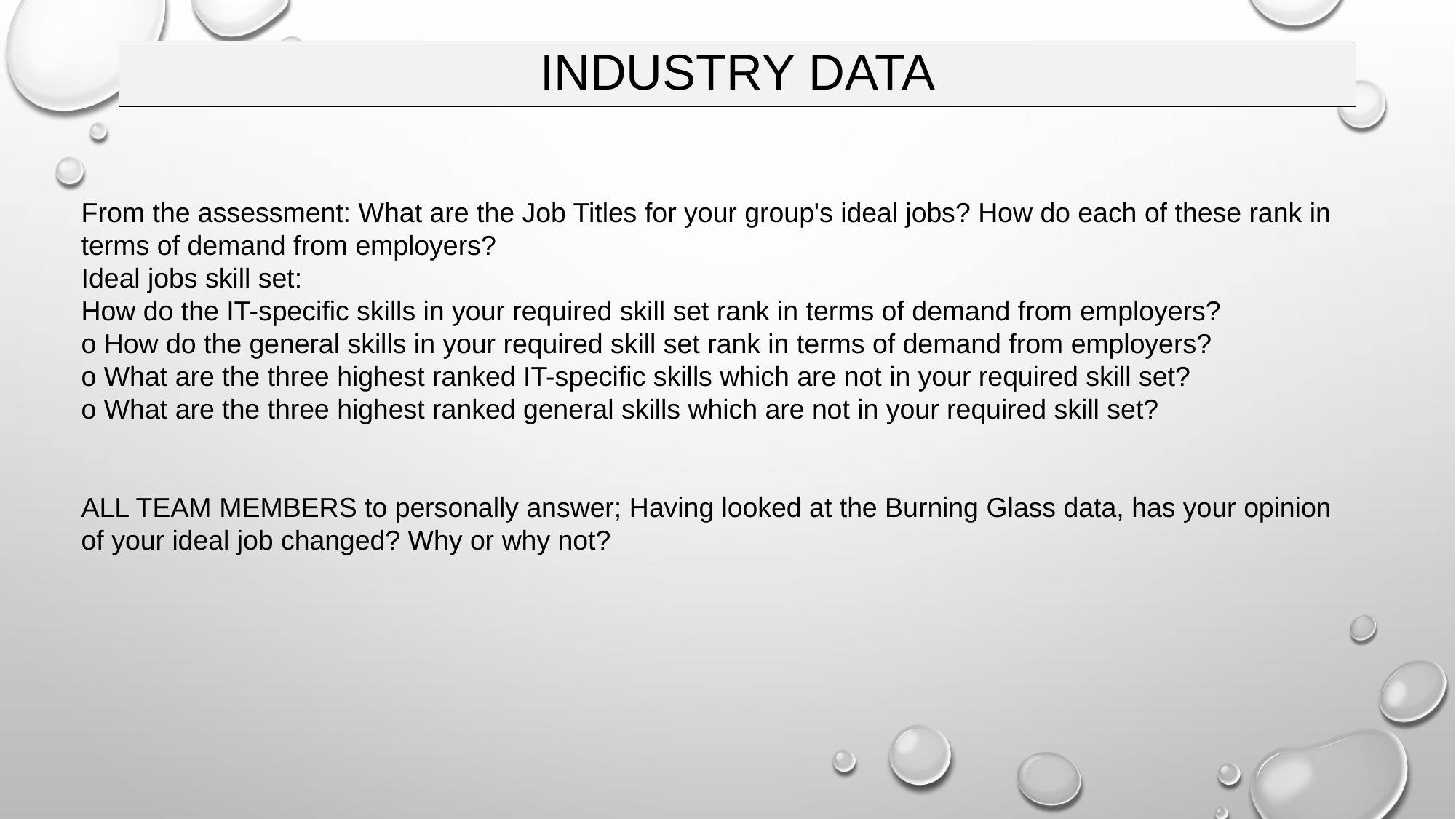

# INDUSTRY DATA
From the assessment: What are the Job Titles for your group's ideal jobs? How do each of these rank in terms of demand from employers?
Ideal jobs skill set:
How do the IT-specific skills in your required skill set rank in terms of demand from employers?
o How do the general skills in your required skill set rank in terms of demand from employers?
o What are the three highest ranked IT-specific skills which are not in your required skill set?
o What are the three highest ranked general skills which are not in your required skill set?

ALL TEAM MEMBERS to personally answer; Having looked at the Burning Glass data, has your opinion of your ideal job changed? Why or why not?